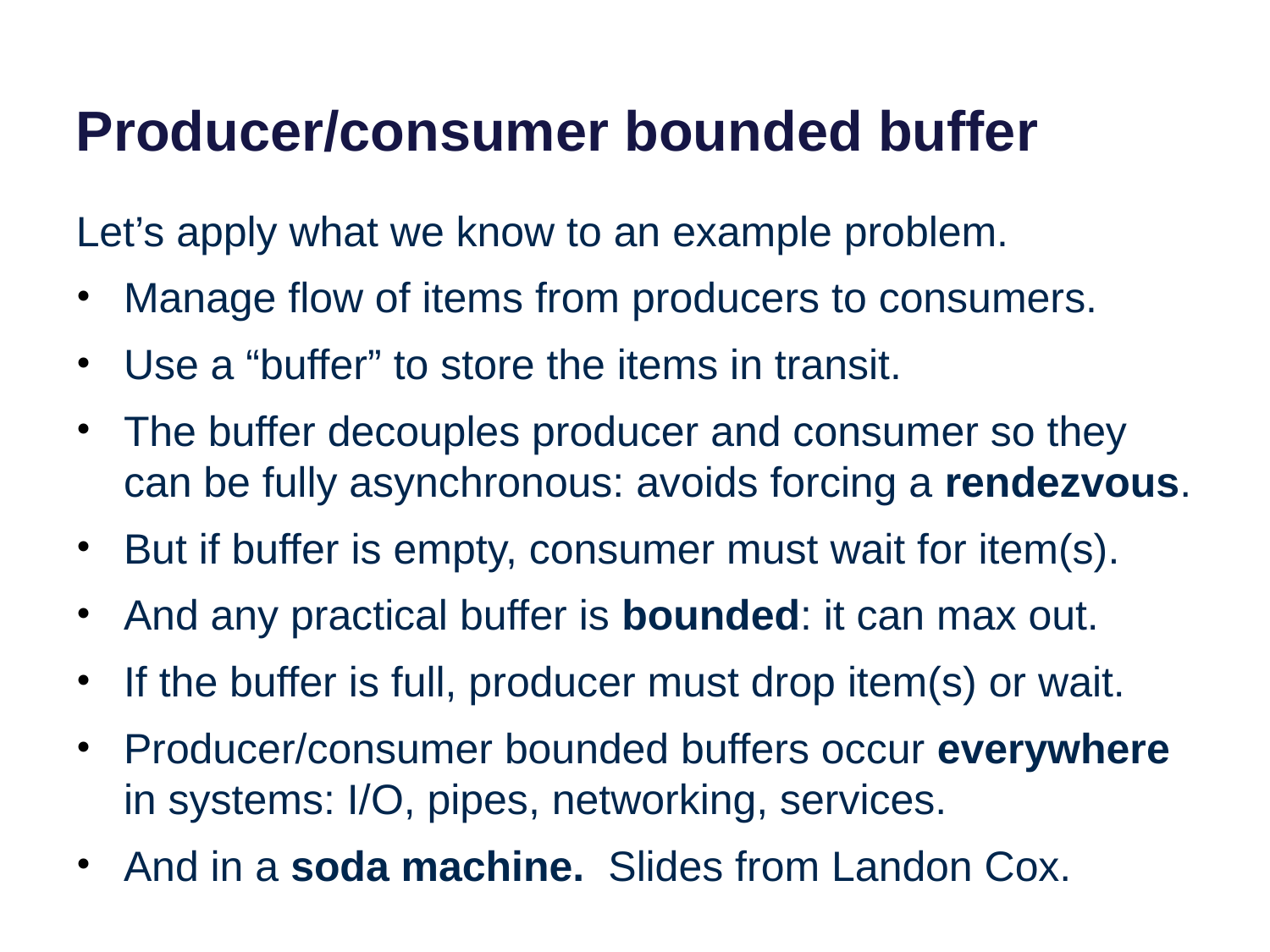

# Producer/consumer bounded buffer
Let’s apply what we know to an example problem.
Manage flow of items from producers to consumers.
Use a “buffer” to store the items in transit.
The buffer decouples producer and consumer so they can be fully asynchronous: avoids forcing a rendezvous.
But if buffer is empty, consumer must wait for item(s).
And any practical buffer is bounded: it can max out.
If the buffer is full, producer must drop item(s) or wait.
Producer/consumer bounded buffers occur everywhere in systems: I/O, pipes, networking, services.
And in a soda machine.  Slides from Landon Cox.